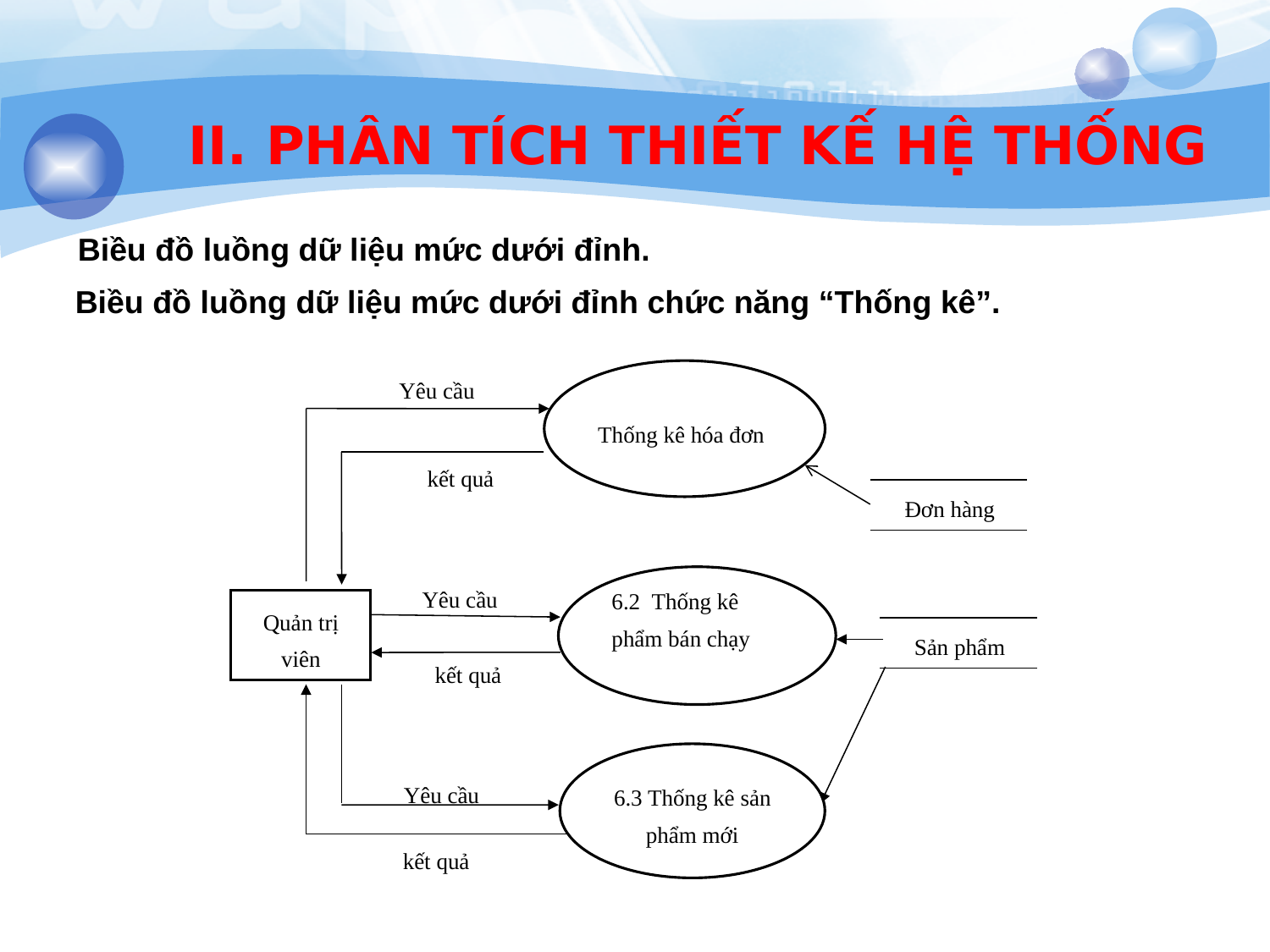

II. PHÂN TÍCH THIẾT KẾ HỆ THỐNG
 Biều đồ luồng dữ liệu mức dưới đỉnh.
 Biều đồ luồng dữ liệu mức dưới đỉnh chức năng “Thống kê”.
Thống kê hóa đơn
Yêu cầu
kết quả
Đơn hàng
6.2  Thống kê phẩm bán chạy

Yêu cầu
Quản trị viên
Sản phẩm
kết quả
6.3 Thống kê sản phẩm mới
Yêu cầu
kết quả